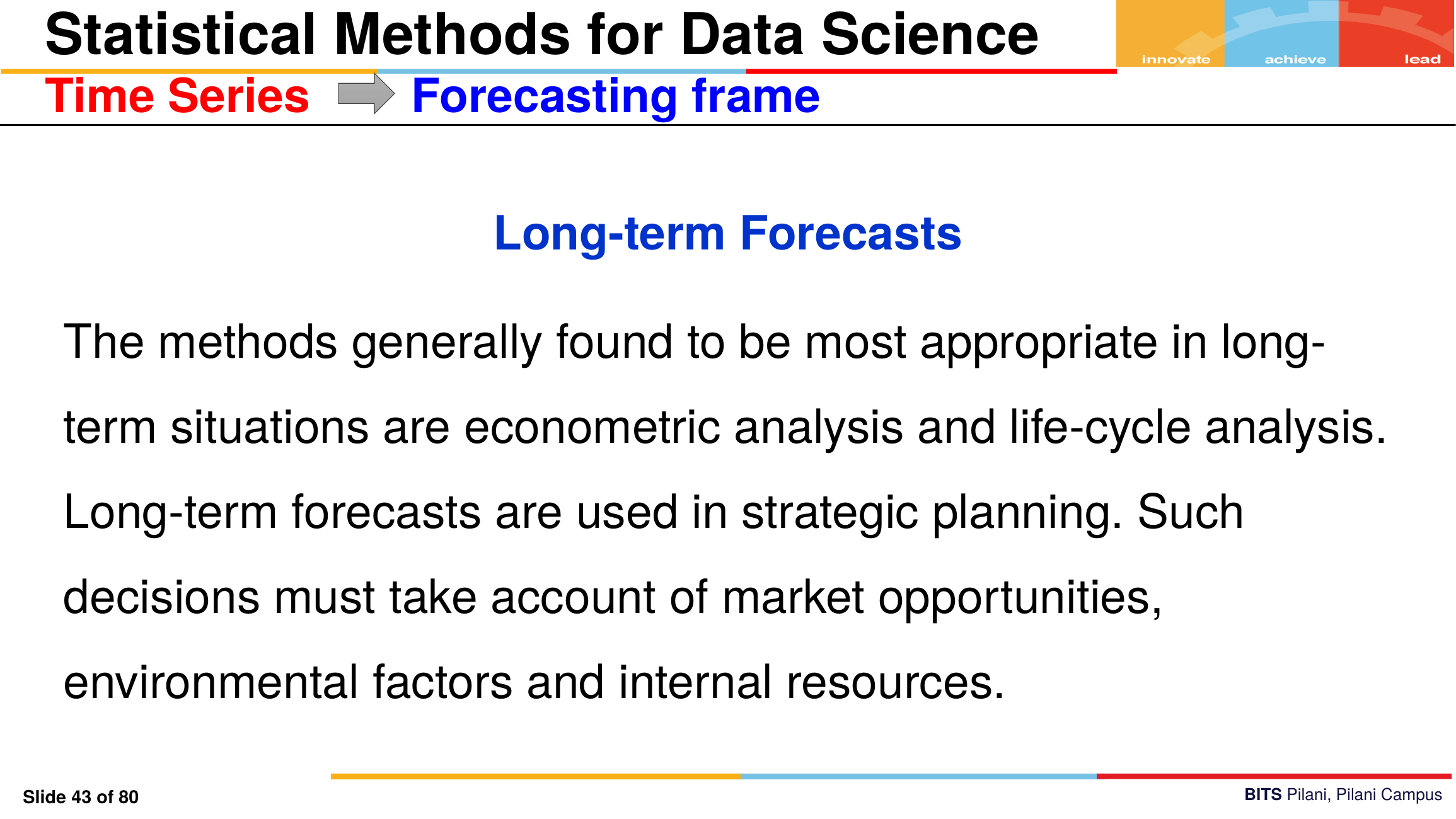

Statistical Methods for Data Science
Time Series
Forecasting frame

Long-term Forecasts
The methods generally found to be most appropriate in long-term situations are econometric analysis and life‑cycle analysis. Long-term forecasts are used in strategic planning. Such decisions must take account of market opportunities, environmental factors and internal resources.